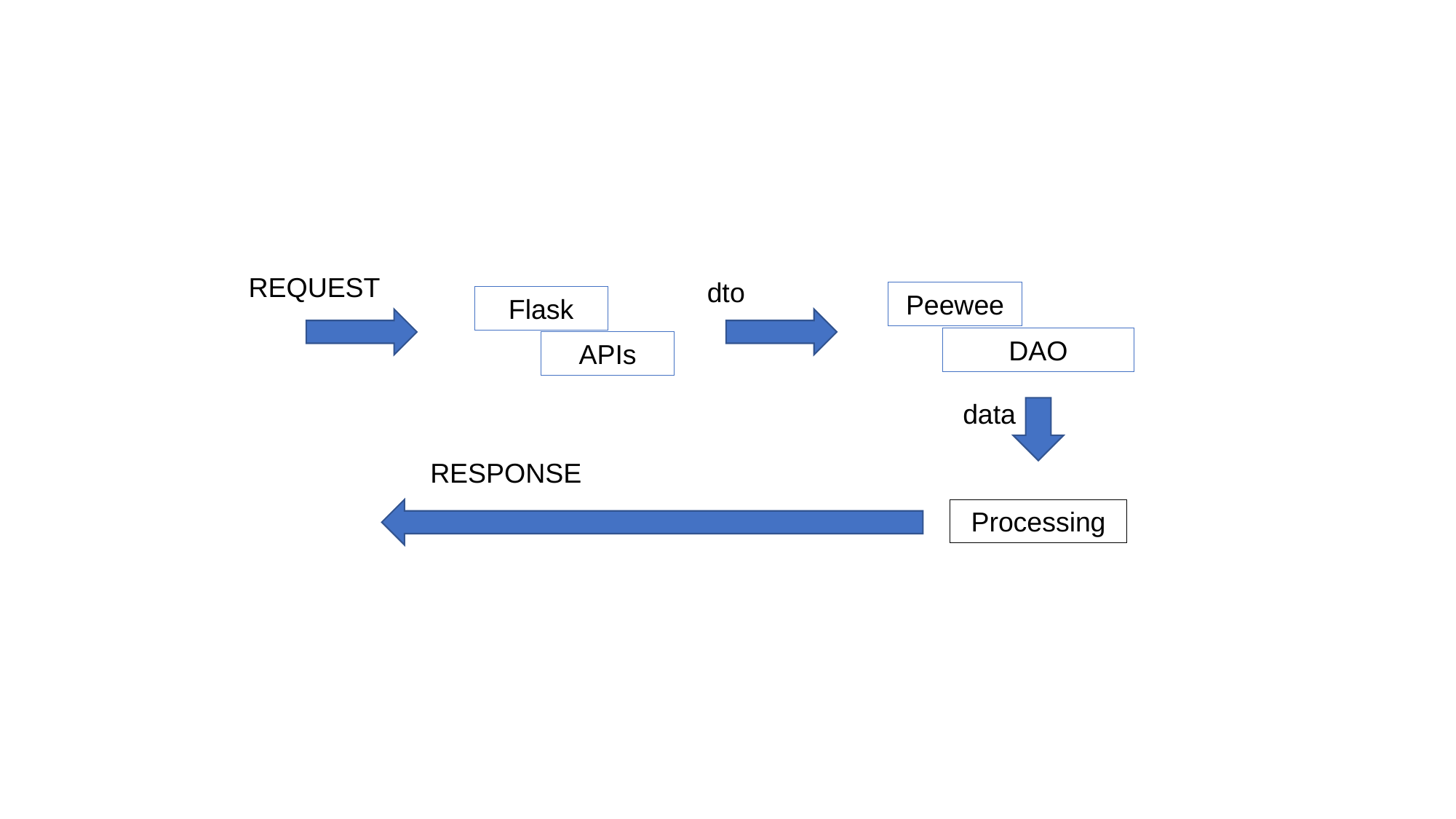

#
REQUEST
dto
Peewee
Flask

DAO
APIs
data

RESPONSE

Processing